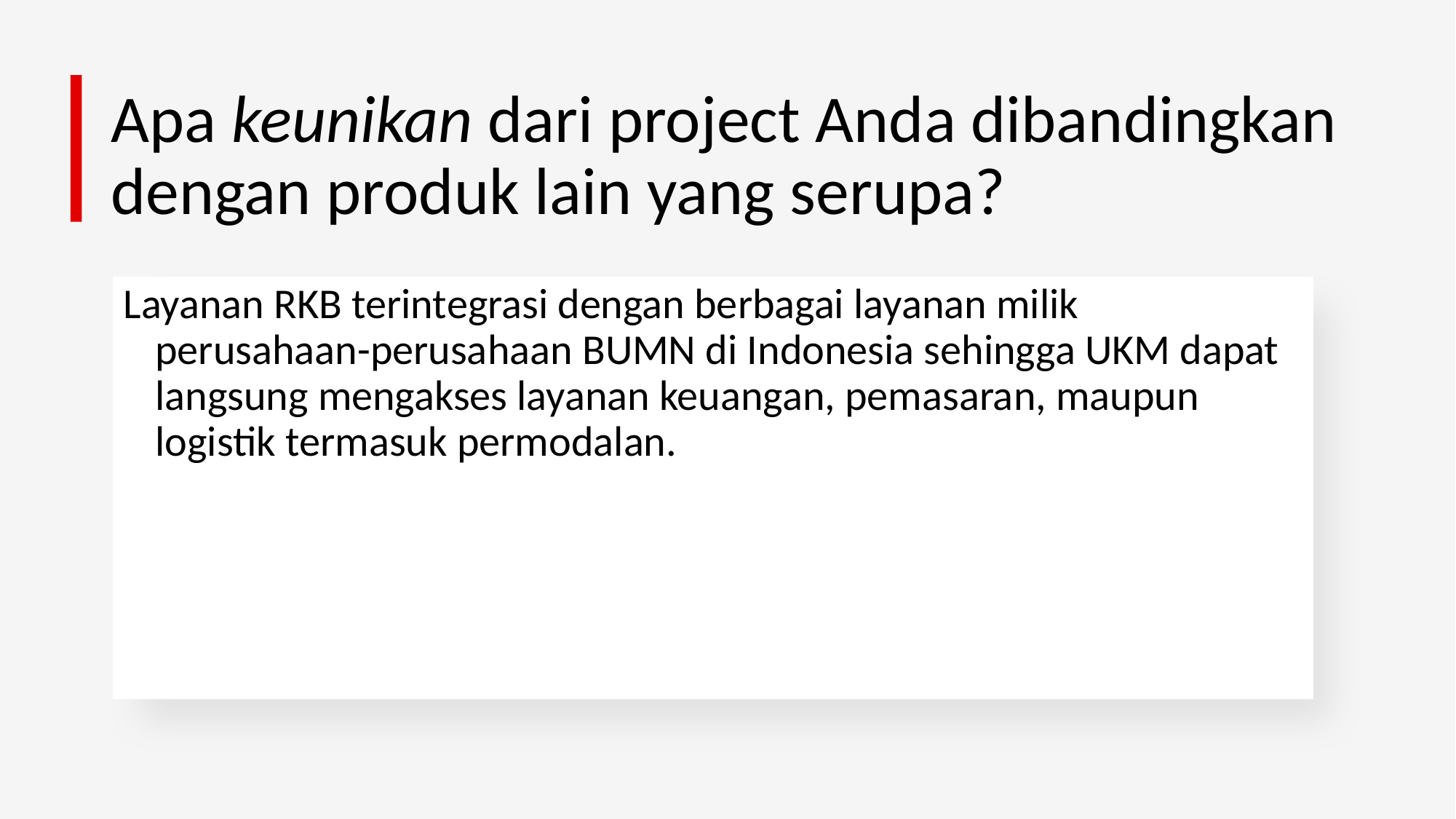

# Apa keunikan dari project Anda dibandingkan dengan produk lain yang serupa?
Layanan RKB terintegrasi dengan berbagai layanan milik perusahaan-perusahaan BUMN di Indonesia sehingga UKM dapat langsung mengakses layanan keuangan, pemasaran, maupun logistik termasuk permodalan.